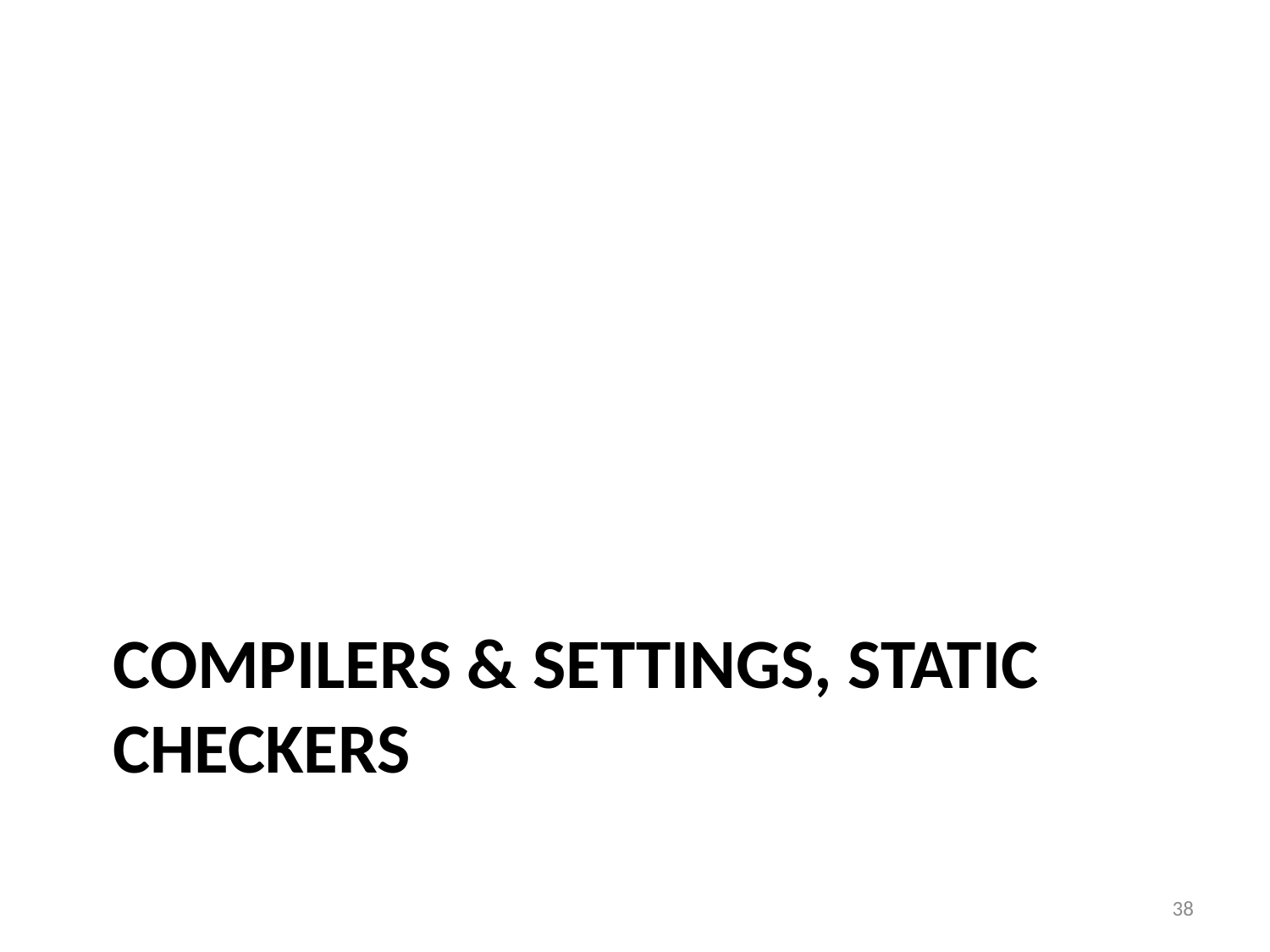

# Compilers & settings, static checkers
38